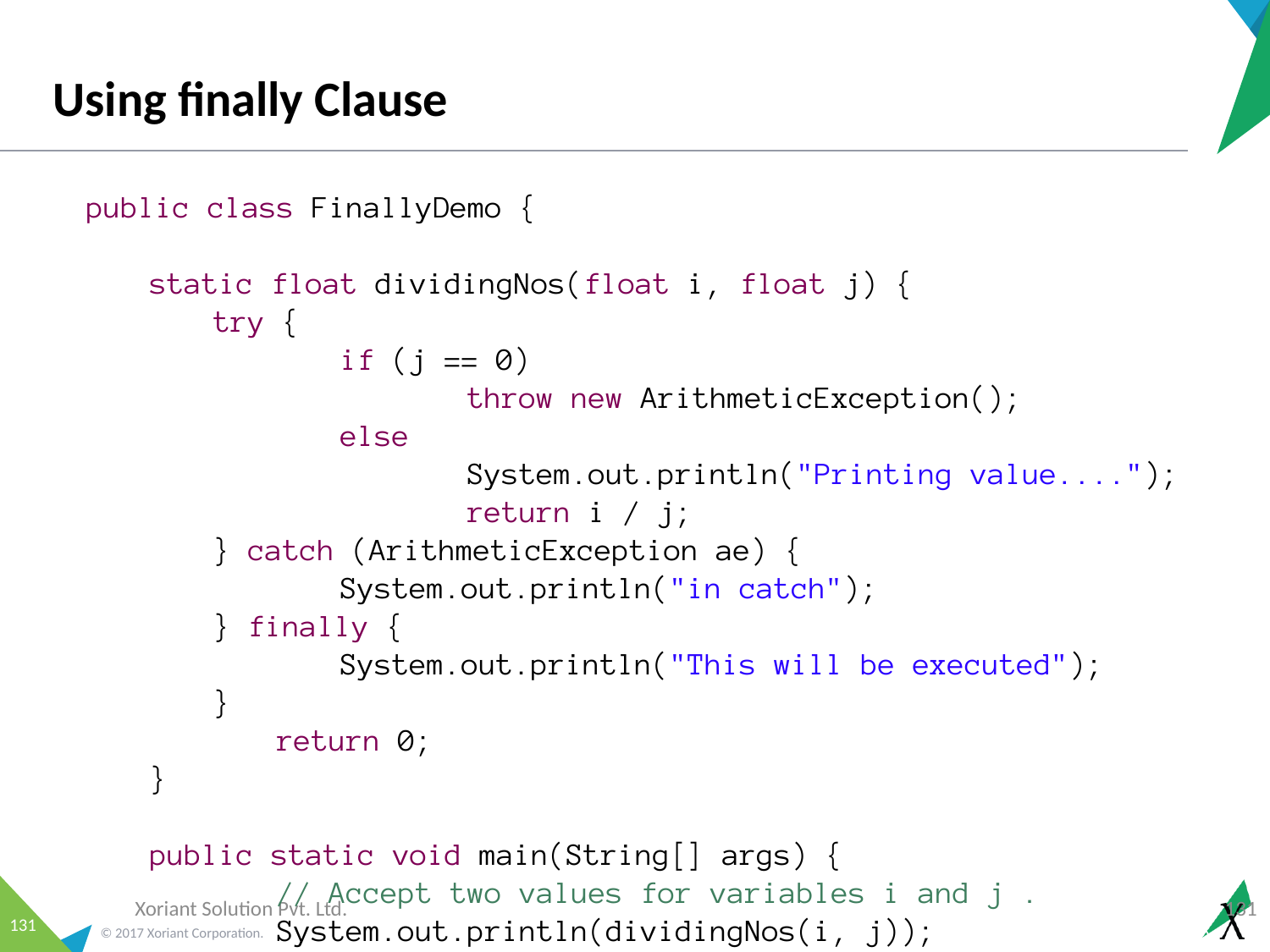

# Using finally Clause
public class FinallyDemo {

static float dividingNos(float i, float j) {
try {
	if (j == 0)
		throw new ArithmeticException();
	else
		System.out.println("Printing value....");
		return i / j;
} catch (ArithmeticException ae) {
	System.out.println("in catch");
} finally {
	System.out.println("This will be executed");
}
	return 0;
}

public static void main(String[] args) {
	// Accept two values for variables i and j .
	System.out.println(dividingNos(i, j));
}
}

Xoriant Solution Pvt. Ltd.
131